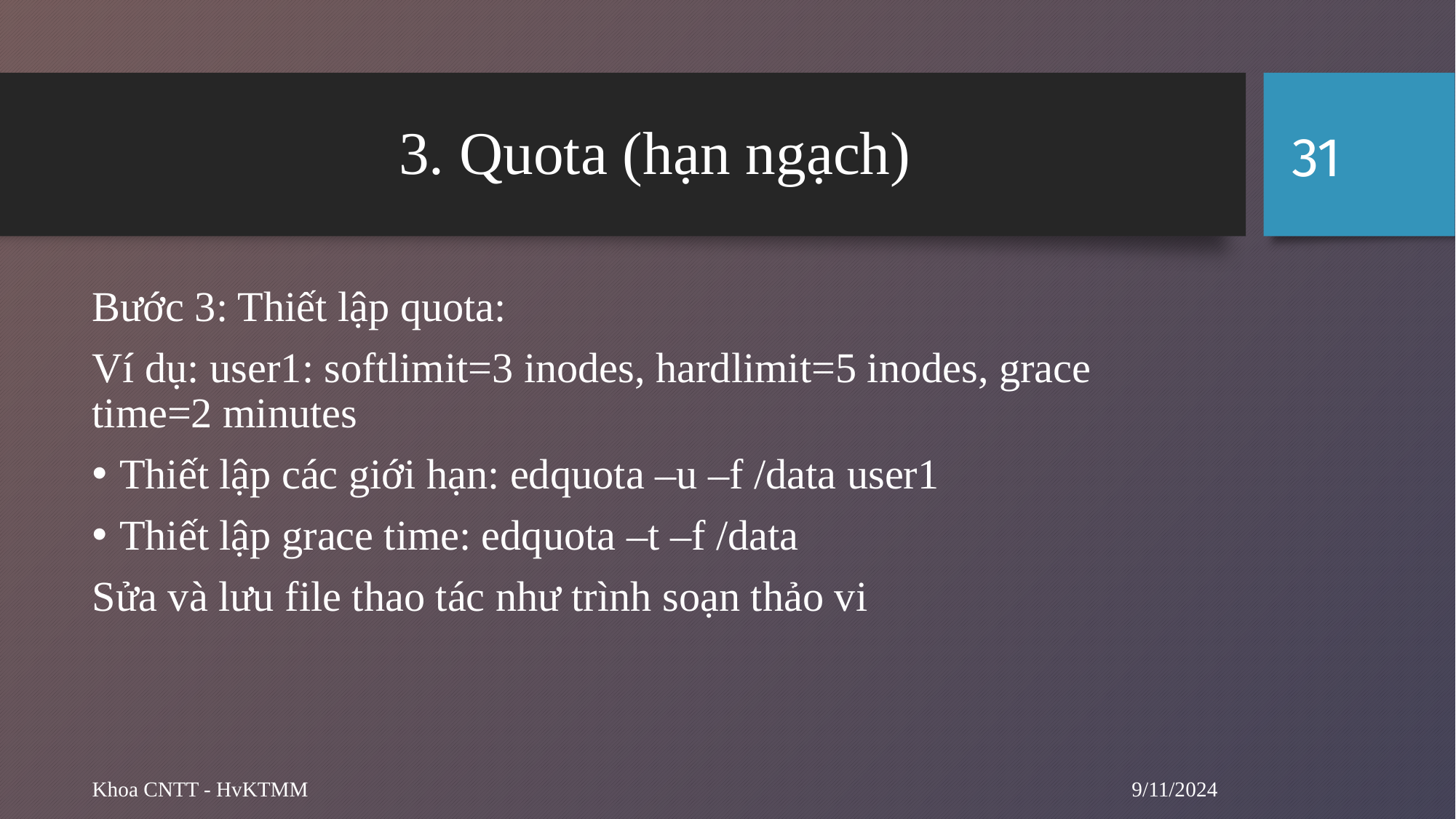

31
# 3. Quota (hạn ngạch)
Bước 3: Thiết lập quota:
Ví dụ: user1: softlimit=3 inodes, hardlimit=5 inodes, grace time=2 minutes
Thiết lập các giới hạn: edquota –u –f /data user1
Thiết lập grace time: edquota –t –f /data
Sửa và lưu file thao tác như trình soạn thảo vi

9/11/2024
Khoa CNTT - HvKTMM